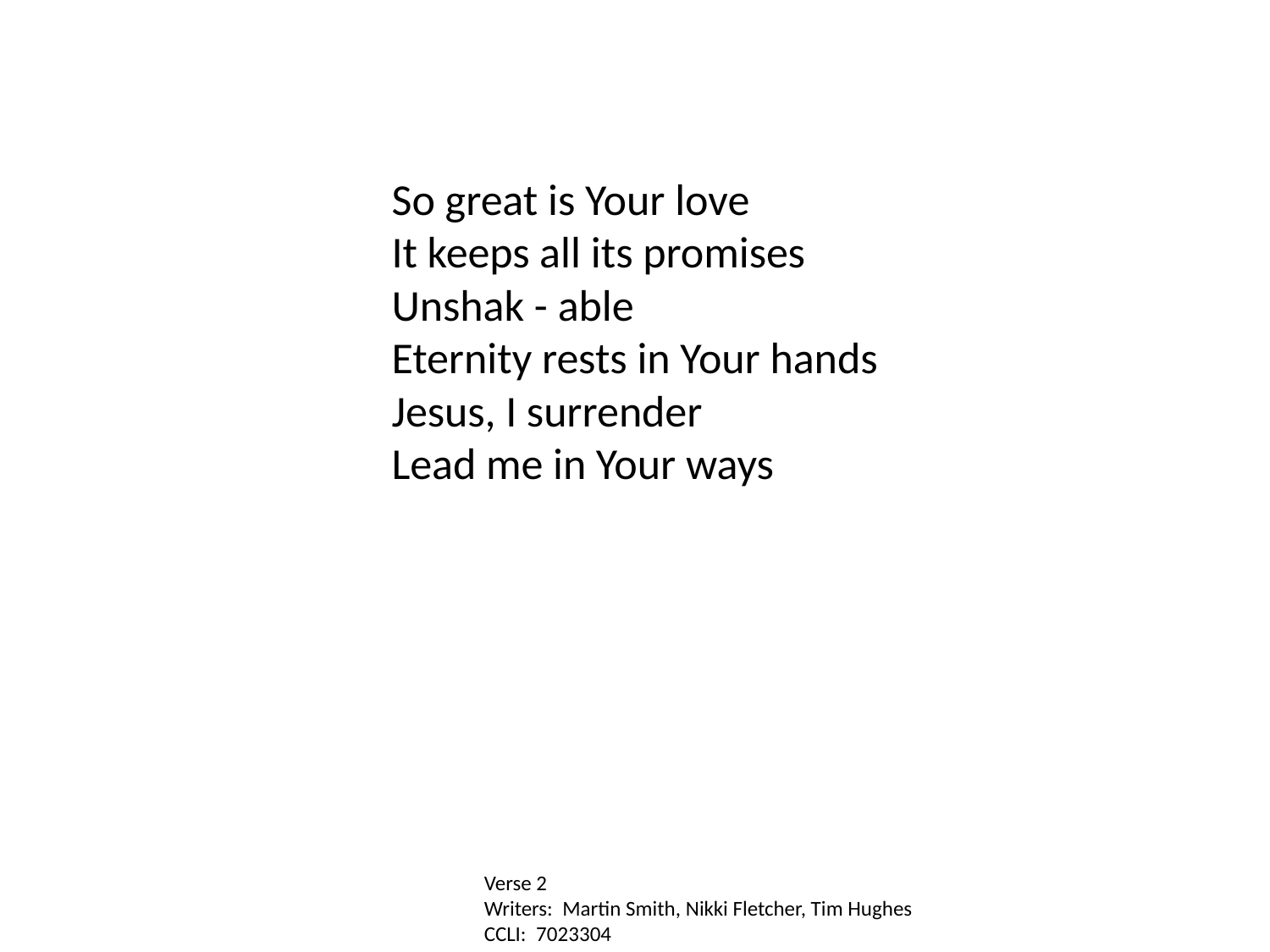

So great is Your love
It keeps all its promises
Unshak - able
Eternity rests in Your hands
Jesus, I surrender
Lead me in Your ways

Verse 2
Writers:  Martin Smith, Nikki Fletcher, Tim Hughes
CCLI:  7023304